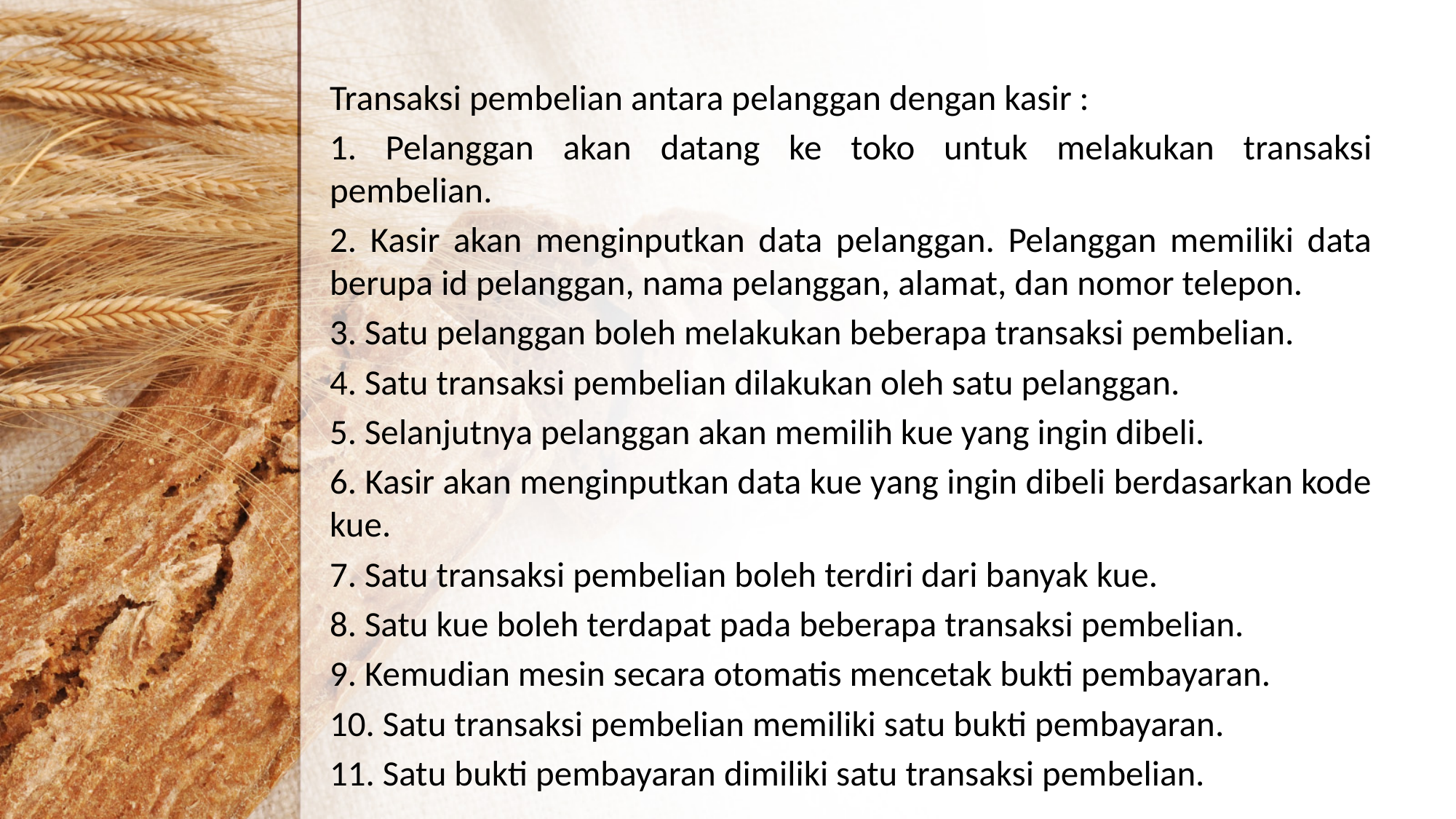

Transaksi pembelian antara pelanggan dengan kasir :
1. Pelanggan akan datang ke toko untuk melakukan transaksi pembelian.
2. Kasir akan menginputkan data pelanggan. Pelanggan memiliki data berupa id pelanggan, nama pelanggan, alamat, dan nomor telepon.
3. Satu pelanggan boleh melakukan beberapa transaksi pembelian.
4. Satu transaksi pembelian dilakukan oleh satu pelanggan.
5. Selanjutnya pelanggan akan memilih kue yang ingin dibeli.
6. Kasir akan menginputkan data kue yang ingin dibeli berdasarkan kode kue.
7. Satu transaksi pembelian boleh terdiri dari banyak kue.
8. Satu kue boleh terdapat pada beberapa transaksi pembelian.
9. Kemudian mesin secara otomatis mencetak bukti pembayaran.
10. Satu transaksi pembelian memiliki satu bukti pembayaran.
11. Satu bukti pembayaran dimiliki satu transaksi pembelian.